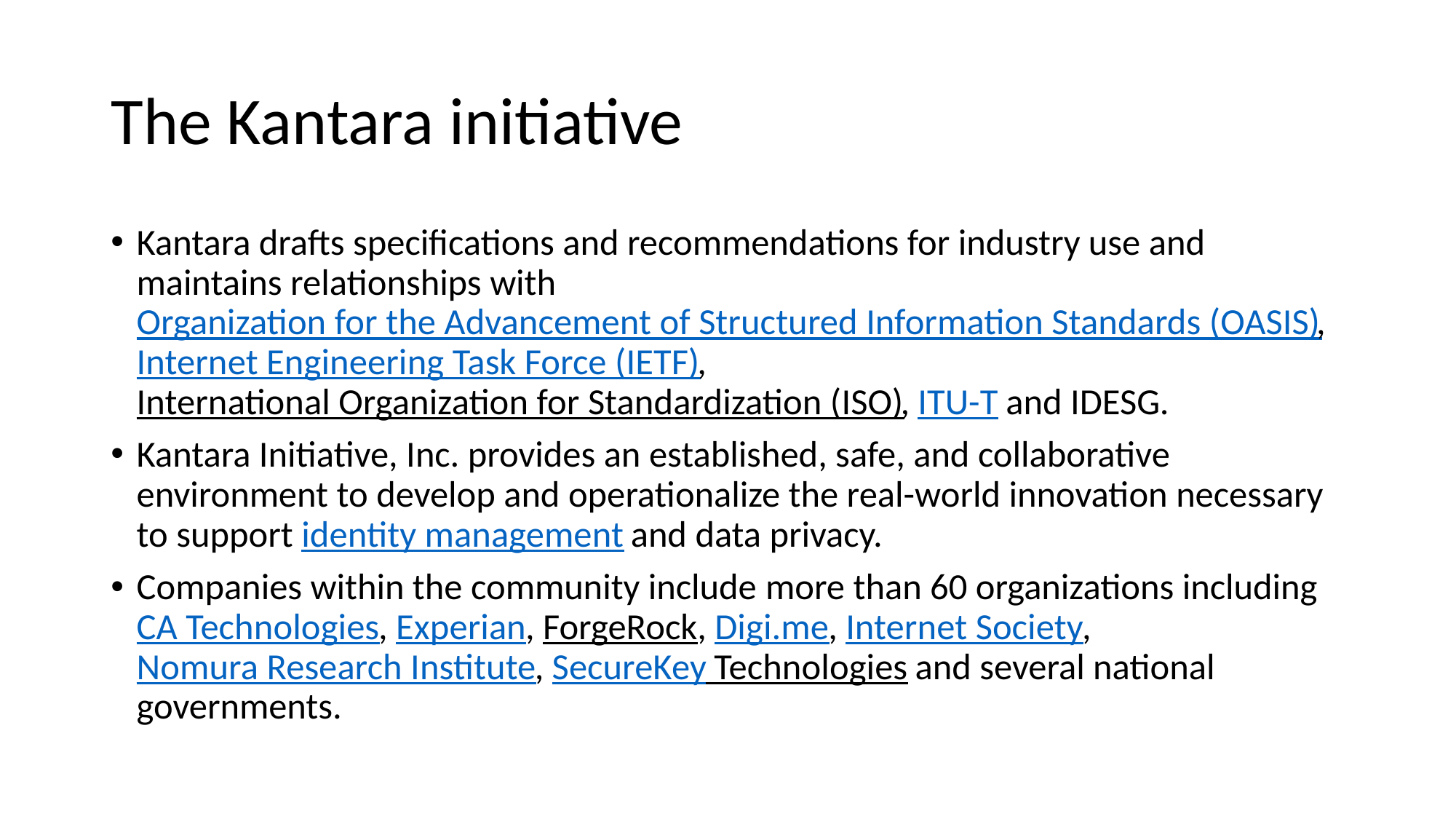

# The Kantara initiative
Kantara drafts specifications and recommendations for industry use and maintains relationships with Organization for the Advancement of Structured Information Standards (OASIS), Internet Engineering Task Force (IETF), International Organization for Standardization (ISO), ITU-T and IDESG.
Kantara Initiative, Inc. provides an established, safe, and collaborative environment to develop and operationalize the real-world innovation necessary to support identity management and data privacy.
Companies within the community include more than 60 organizations including CA Technologies, Experian, ForgeRock, Digi.me, Internet Society, Nomura Research Institute, SecureKey Technologies and several national governments.